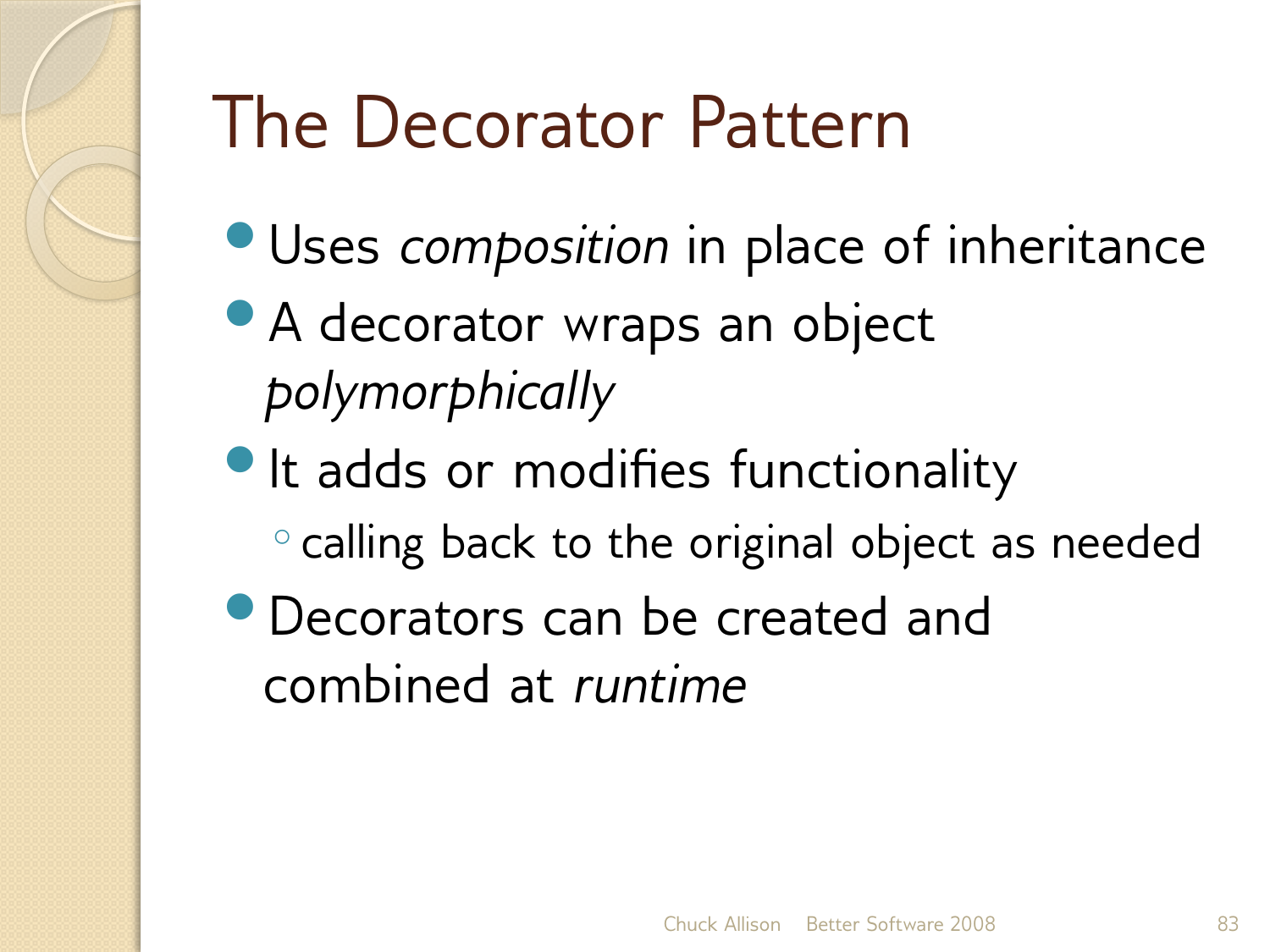

# The Decorator Pattern
Uses composition in place of inheritance
A decorator wraps an object polymorphically
It adds or modifies functionality
calling back to the original object as needed
Decorators can be created and combined at runtime
Chuck Allison
Better Software 2008
83